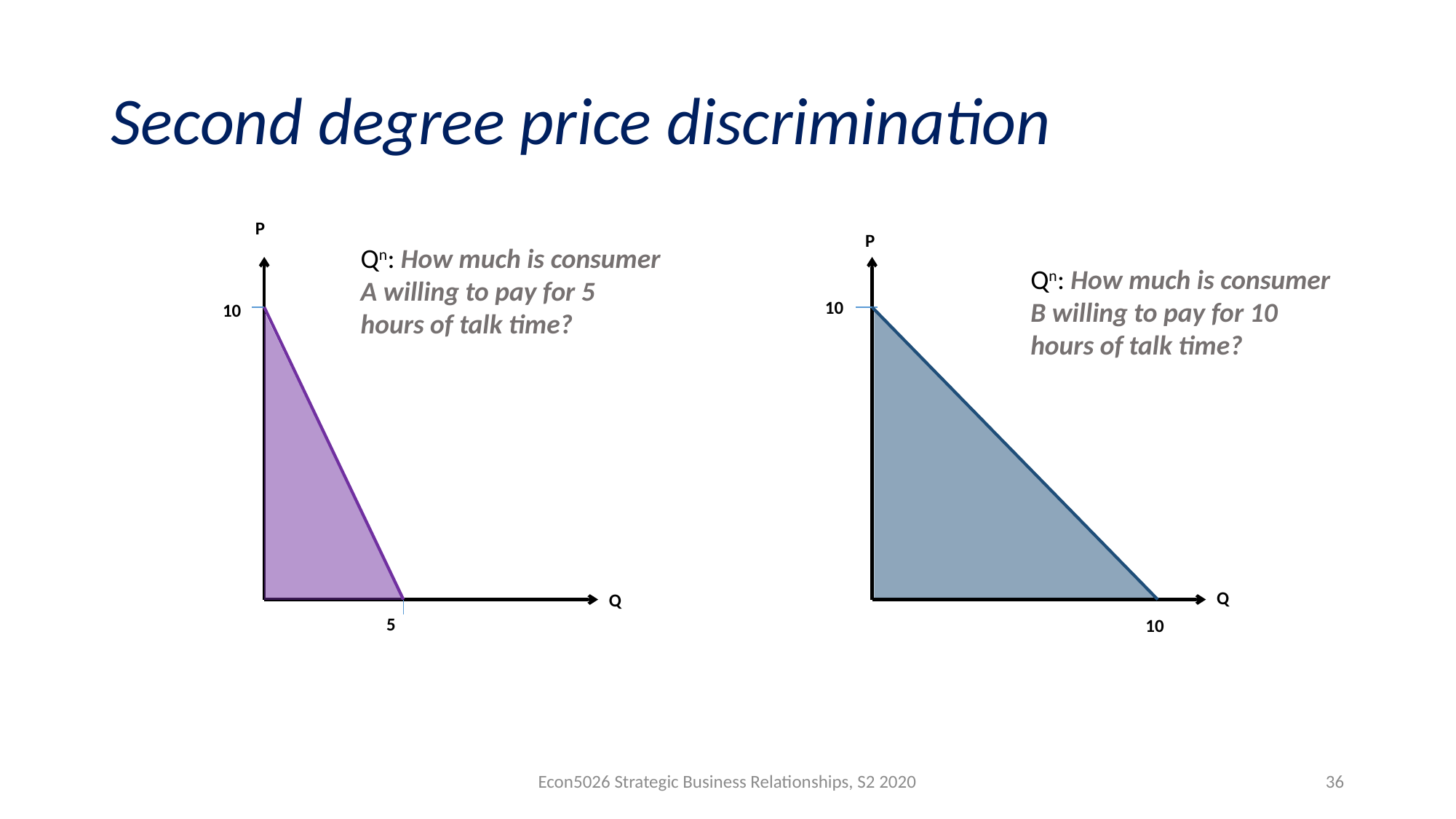

# Second degree price discrimination
P

P
Qn: How much is consumer A willing to pay for 5 hours of talk time?
Qn: How much is consumer B willing to pay for 10 hours of talk time?
10
10

Q
Q
5
10
Econ5026 Strategic Business Relationships, S2 2020
36